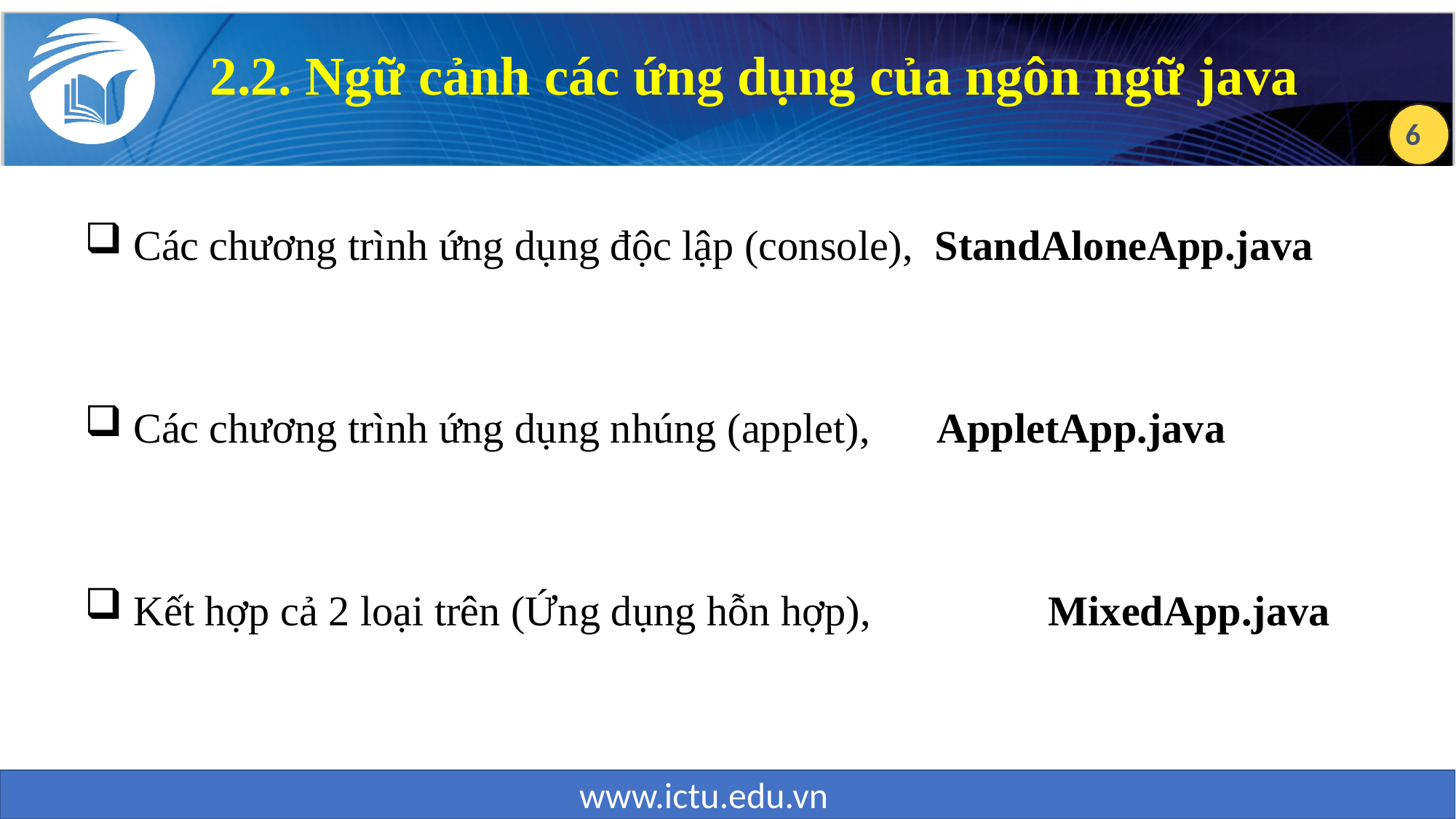

2.2. Ngữ cảnh các ứng dụng của ngôn ngữ java
 Các chương trình ứng dụng độc lập (console),  StandAloneApp.java

 Các chương trình ứng dụng nhúng (applet),	      AppletApp.java

 Kết hợp cả 2 loại trên (Ứng dụng hỗn hợp), 	      MixedApp.java